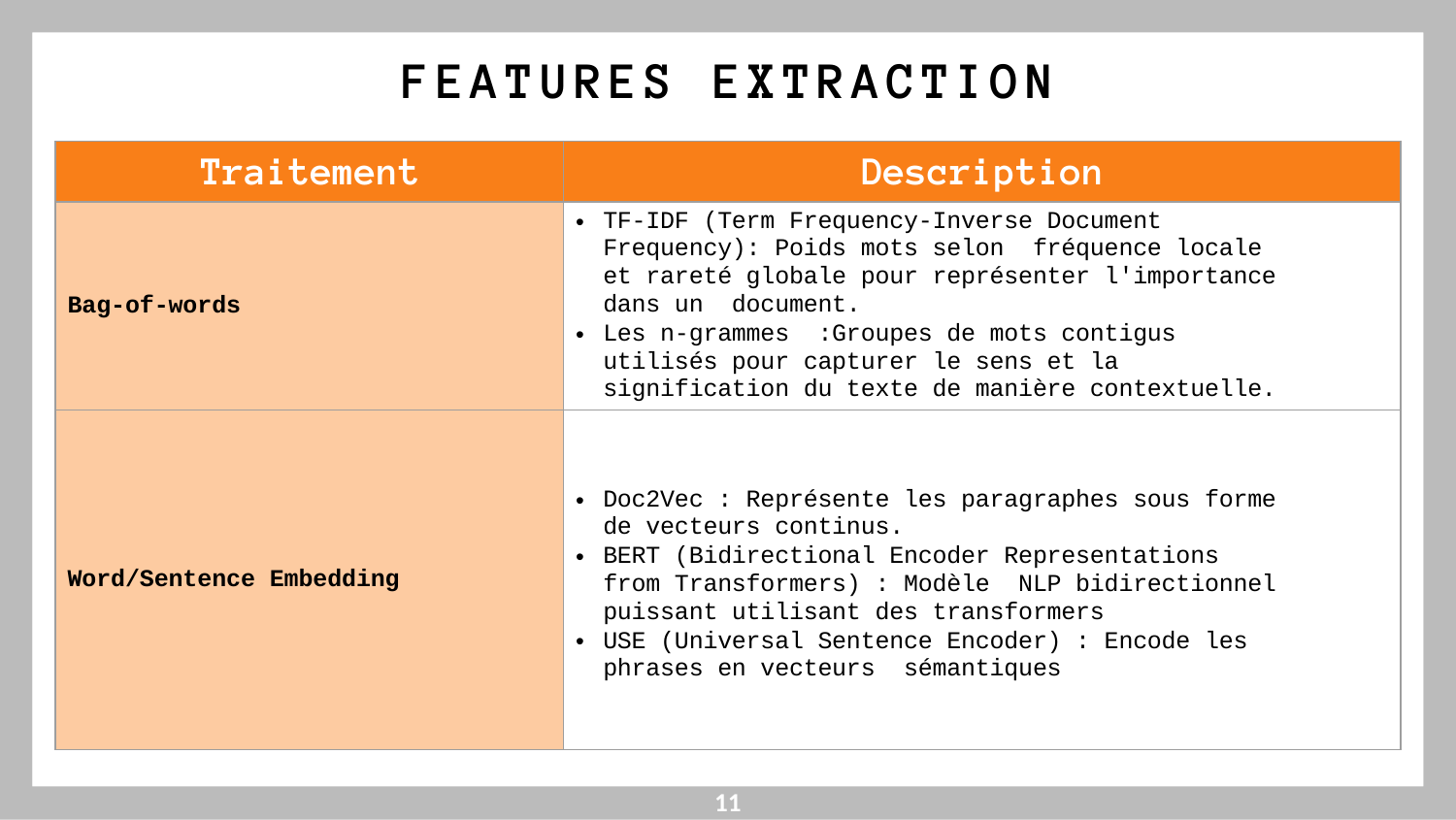

FEATURES EXTRACTION
| Traitement | Description |
| --- | --- |
| Bag-of-words | TF-IDF (Term Frequency-Inverse Document Frequency): Poids mots selon fréquence locale et rareté globale pour représenter l'importance dans un document. Les n-grammes  :Groupes de mots contigus utilisés pour capturer le sens et la signification du texte de manière contextuelle. |
| Word/Sentence Embedding | Doc2Vec : Représente les paragraphes sous forme de vecteurs continus. BERT (Bidirectional Encoder Representations from Transformers) : Modèle NLP bidirectionnel puissant utilisant des transformers USE (Universal Sentence Encoder) : Encode les phrases en vecteurs sémantiques |

11